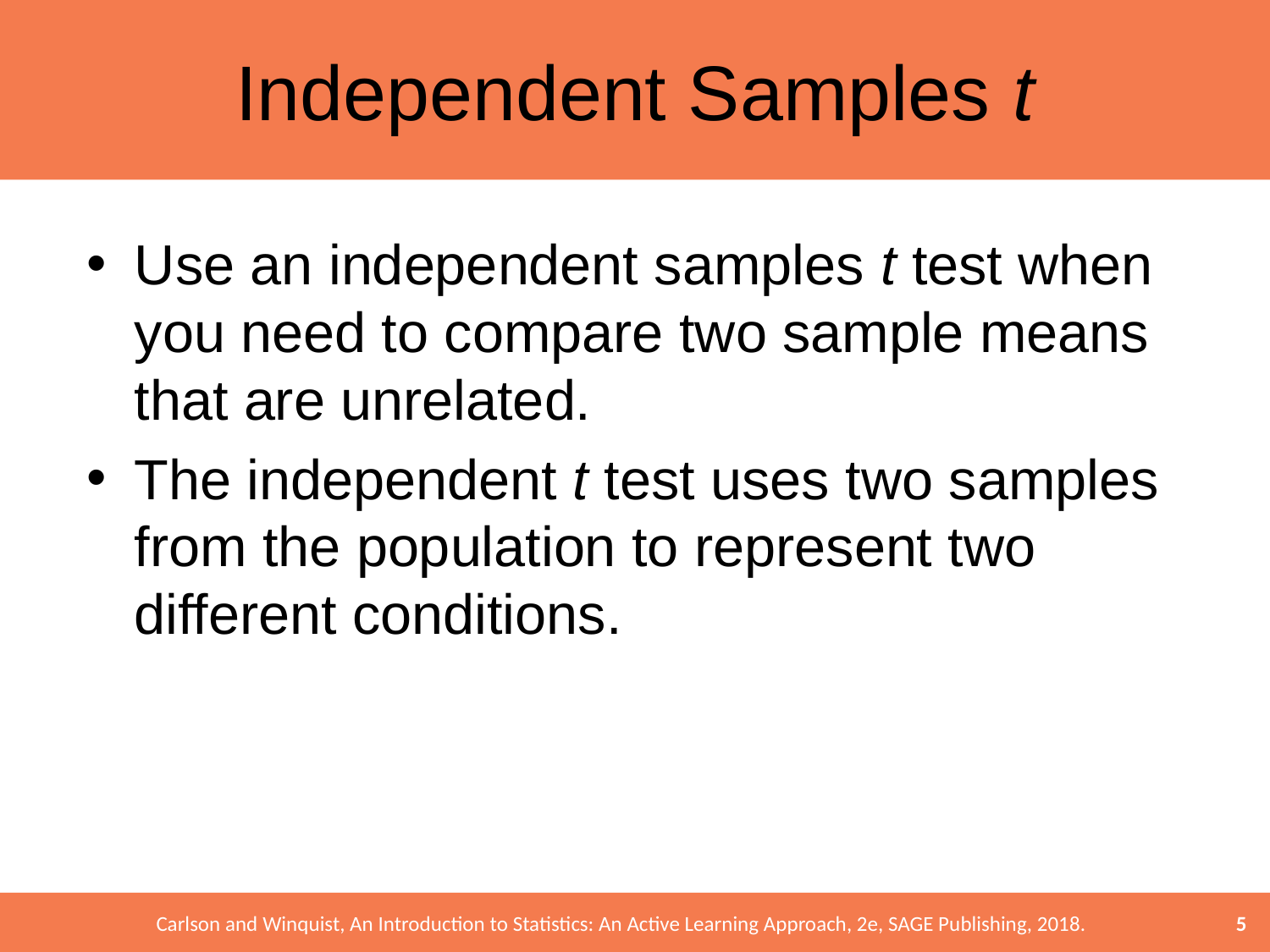

# Independent Samples t
Use an independent samples t test when you need to compare two sample means that are unrelated.
The independent t test uses two samples from the population to represent two different conditions.

5
Carlson and Winquist, An Introduction to Statistics: An Active Learning Approach, 2e, SAGE Publishing, 2018.